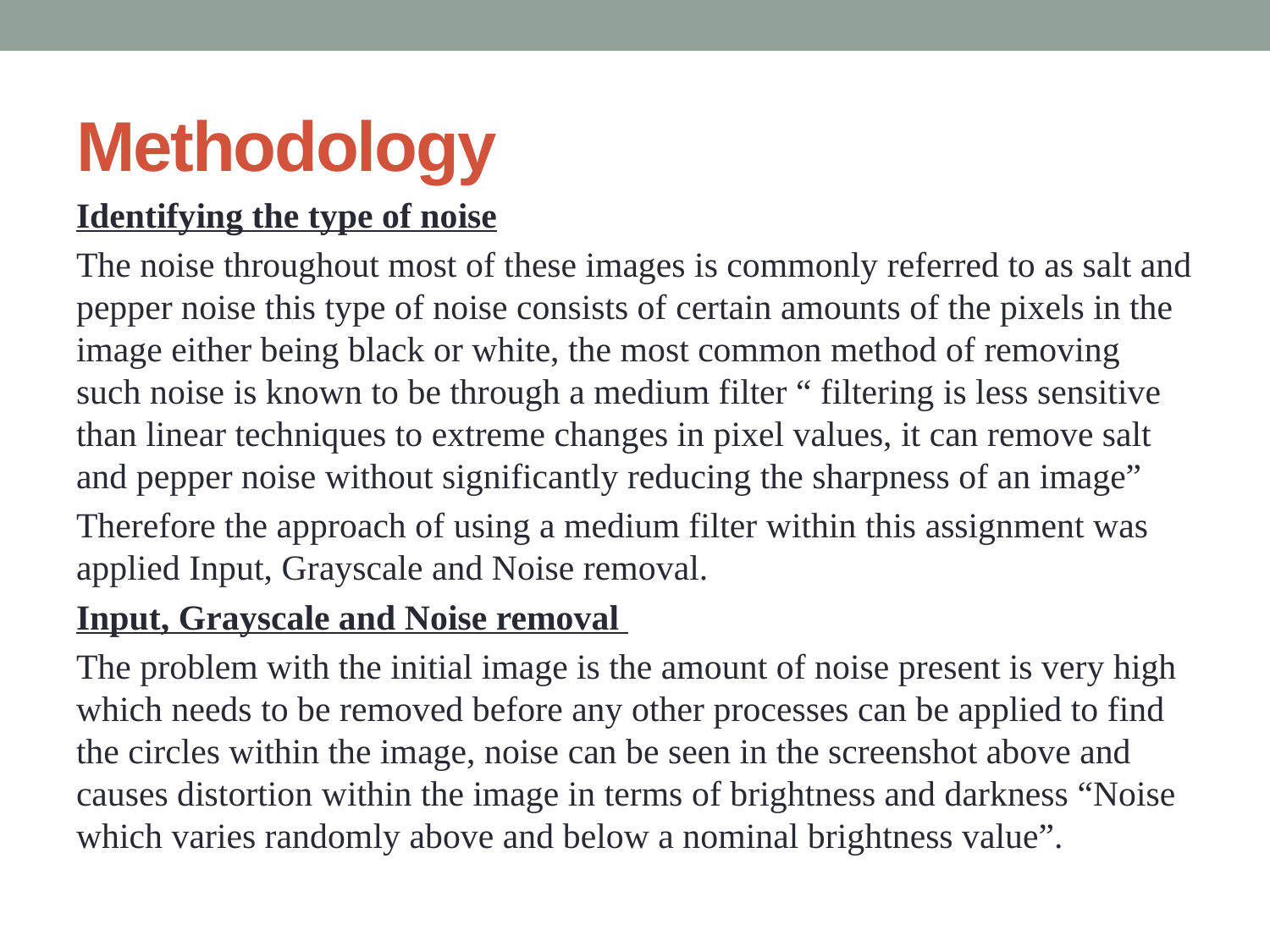

# Methodology
Identifying the type of noise
The noise throughout most of these images is commonly referred to as salt and pepper noise this type of noise consists of certain amounts of the pixels in the image either being black or white, the most common method of removing such noise is known to be through a medium filter “ filtering is less sensitive than linear techniques to extreme changes in pixel values, it can remove salt and pepper noise without significantly reducing the sharpness of an image”
Therefore the approach of using a medium filter within this assignment was applied Input, Grayscale and Noise removal.
Input, Grayscale and Noise removal
The problem with the initial image is the amount of noise present is very high which needs to be removed before any other processes can be applied to find the circles within the image, noise can be seen in the screenshot above and causes distortion within the image in terms of brightness and darkness “Noise which varies randomly above and below a nominal brightness value”.